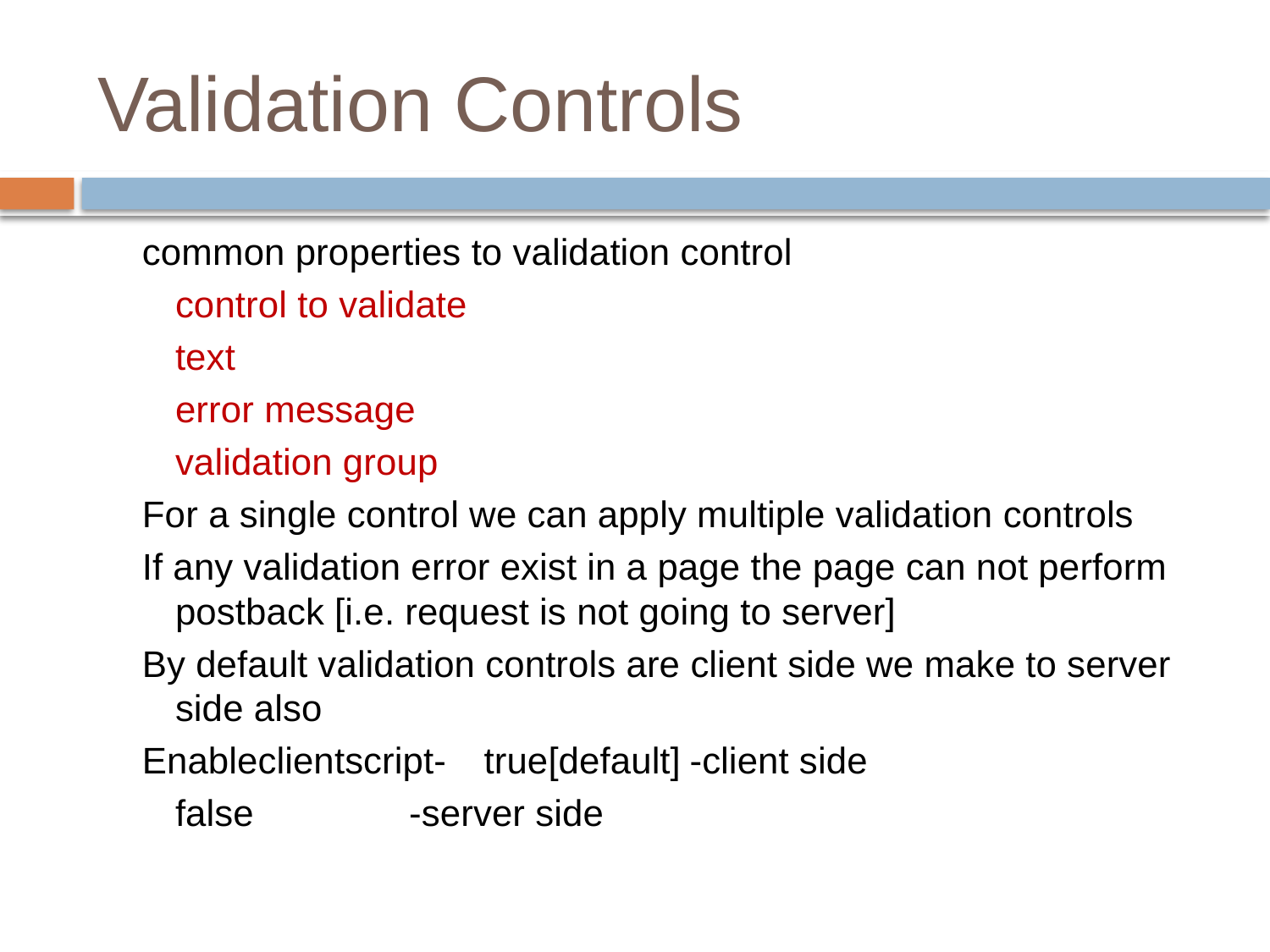

# Validation Controls
common properties to validation control
		control to validate
		text
		error message
		validation group
For a single control we can apply multiple validation controls
If any validation error exist in a page the page can not perform postback [i.e. request is not going to server]
By default validation controls are client side we make to server side also
Enableclientscript-	true[default]	-client side
				false               -server side